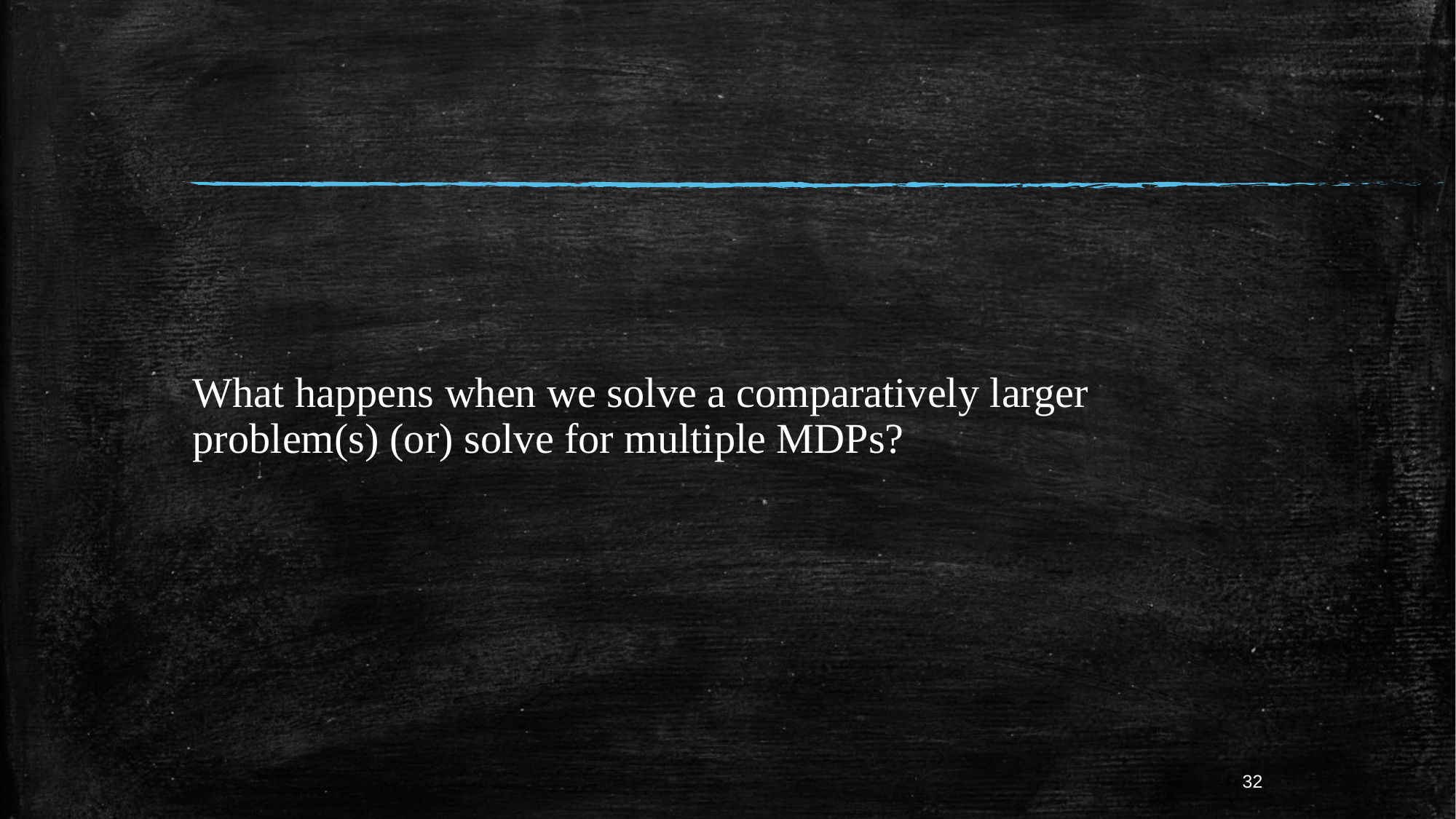

What happens when we solve a comparatively larger problem(s) (or) solve for multiple MDPs?

32